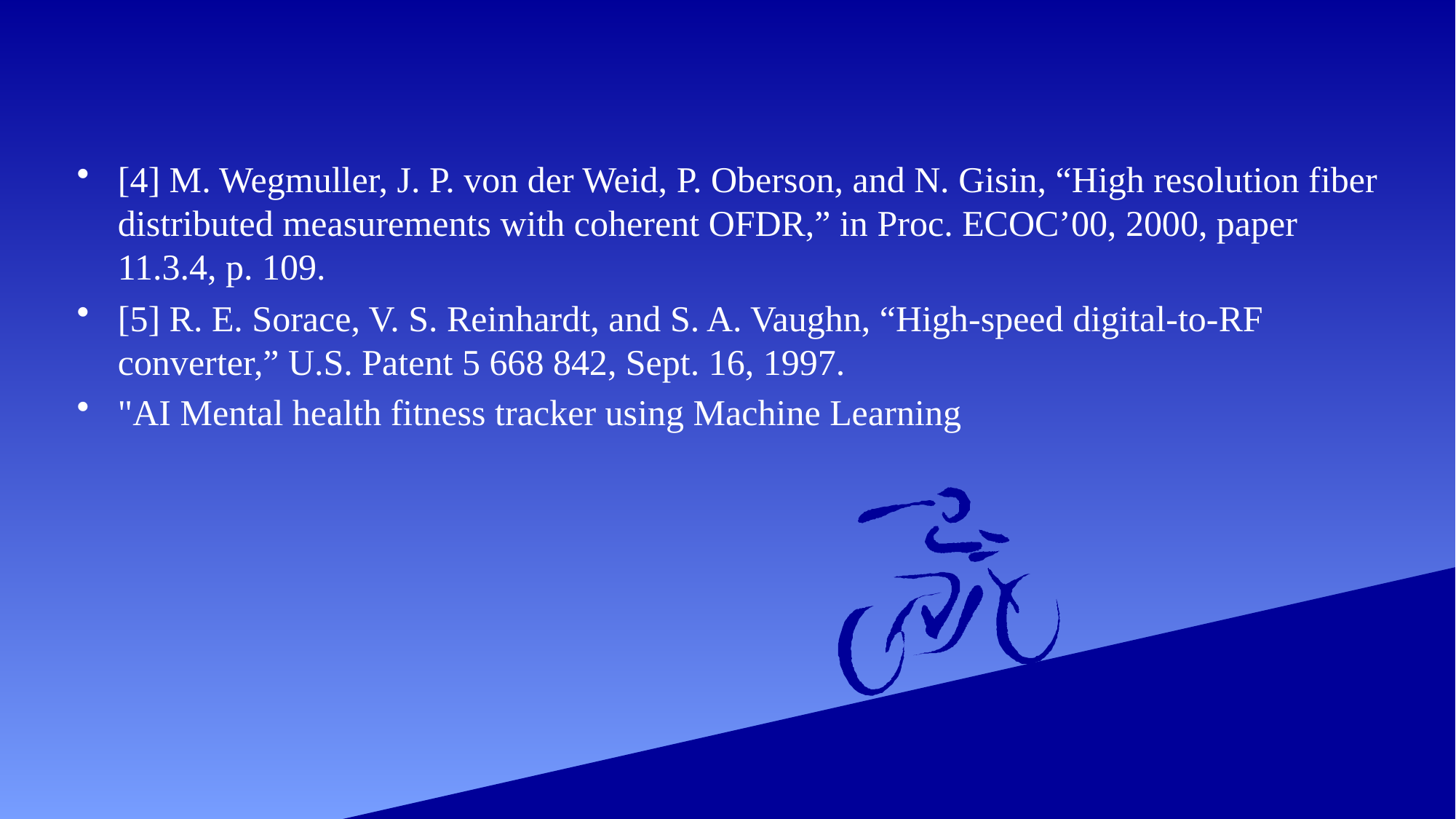

[4] M. Wegmuller, J. P. von der Weid, P. Oberson, and N. Gisin, “High resolution fiber distributed measurements with coherent OFDR,” in Proc. ECOC’00, 2000, paper 11.3.4, p. 109.
[5] R. E. Sorace, V. S. Reinhardt, and S. A. Vaughn, “High-speed digital-to-RF converter,” U.S. Patent 5 668 842, Sept. 16, 1997.
"AI Mental health fitness tracker using Machine Learning